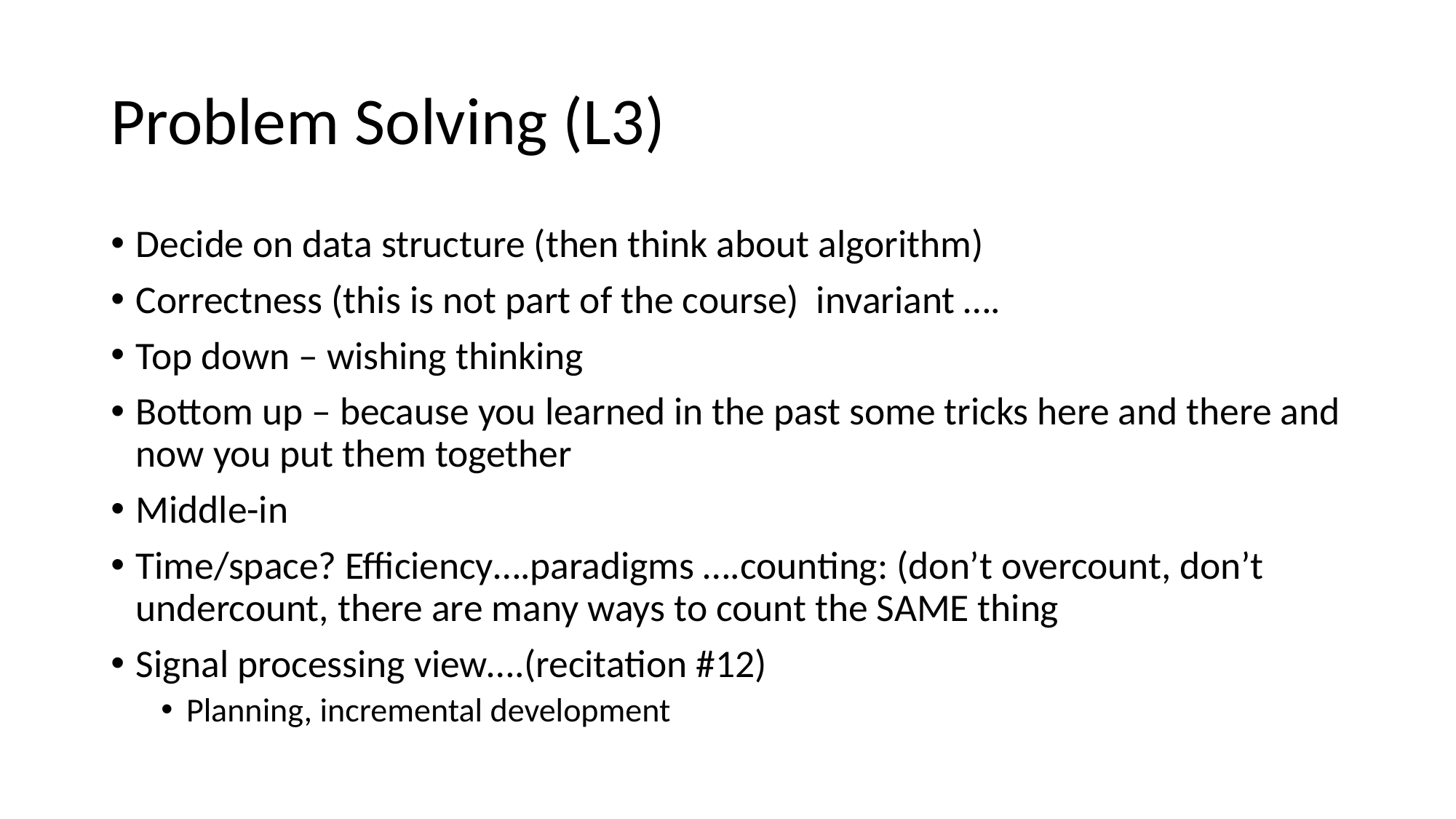

# Problem Solving (L3)
Decide on data structure (then think about algorithm)
Correctness (this is not part of the course)  invariant ….
Top down – wishing thinking
Bottom up – because you learned in the past some tricks here and there and now you put them together
Middle-in
Time/space? Efficiency….paradigms ….counting: (don’t overcount, don’t undercount, there are many ways to count the SAME thing
Signal processing view….(recitation #12)
Planning, incremental development